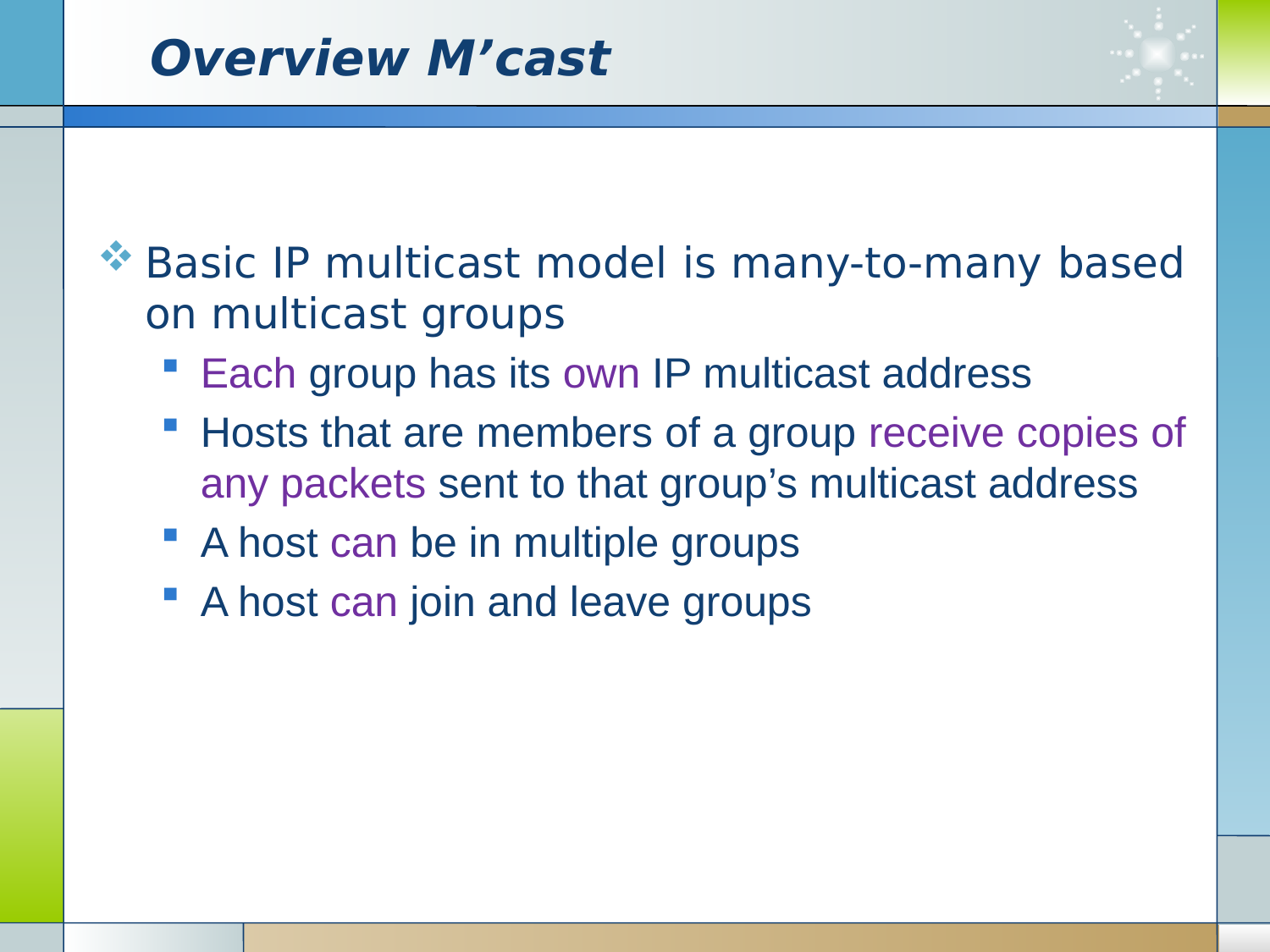

# Overview M’cast

Basic IP multicast model is many-to-many based on multicast groups
Each group has its own IP multicast address
Hosts that are members of a group receive copies of any packets sent to that group’s multicast address
A host can be in multiple groups
A host can join and leave groups